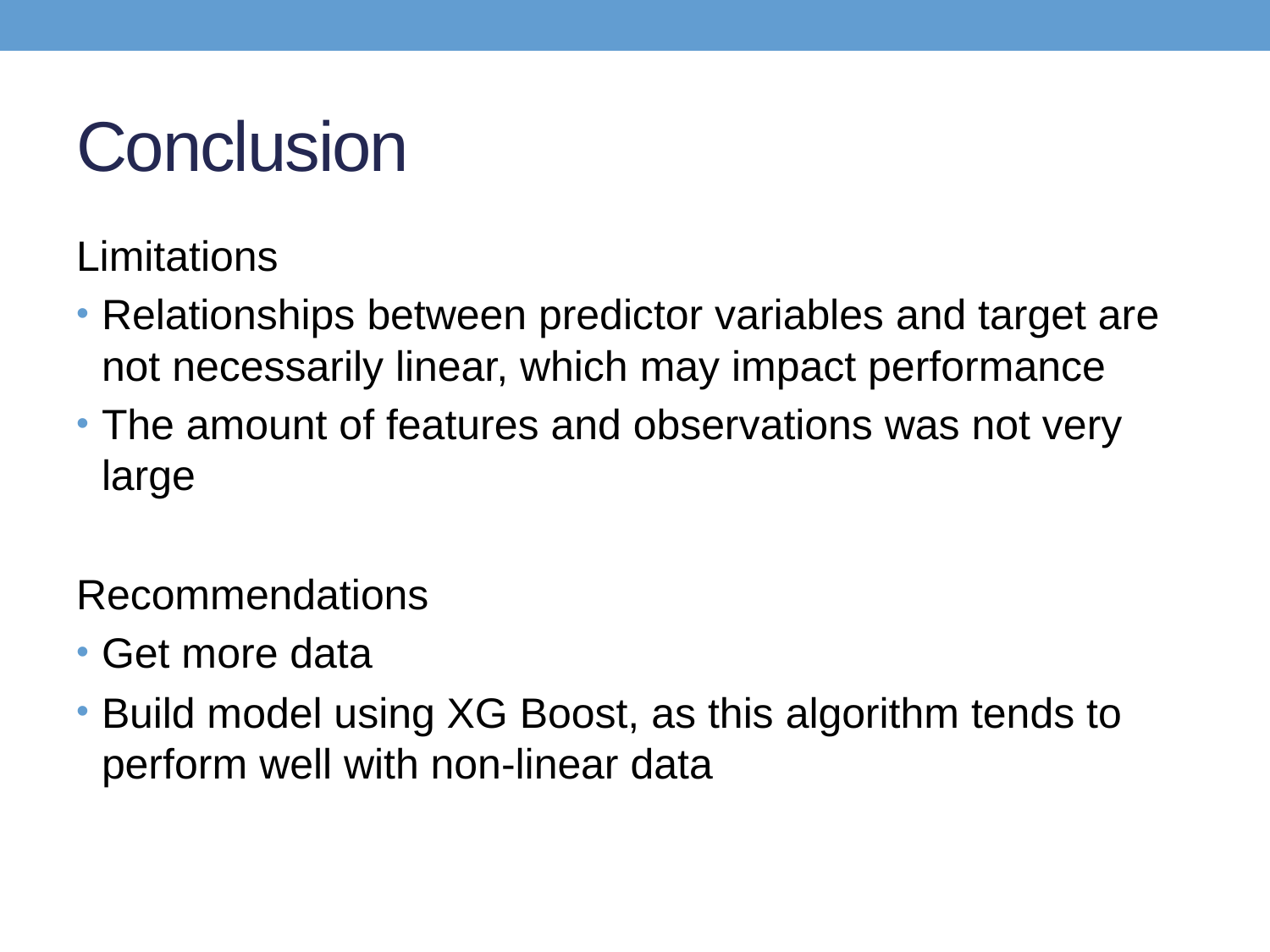

# Conclusion
Limitations
Relationships between predictor variables and target are not necessarily linear, which may impact performance
The amount of features and observations was not very large

Recommendations
Get more data
Build model using XG Boost, as this algorithm tends to perform well with non-linear data